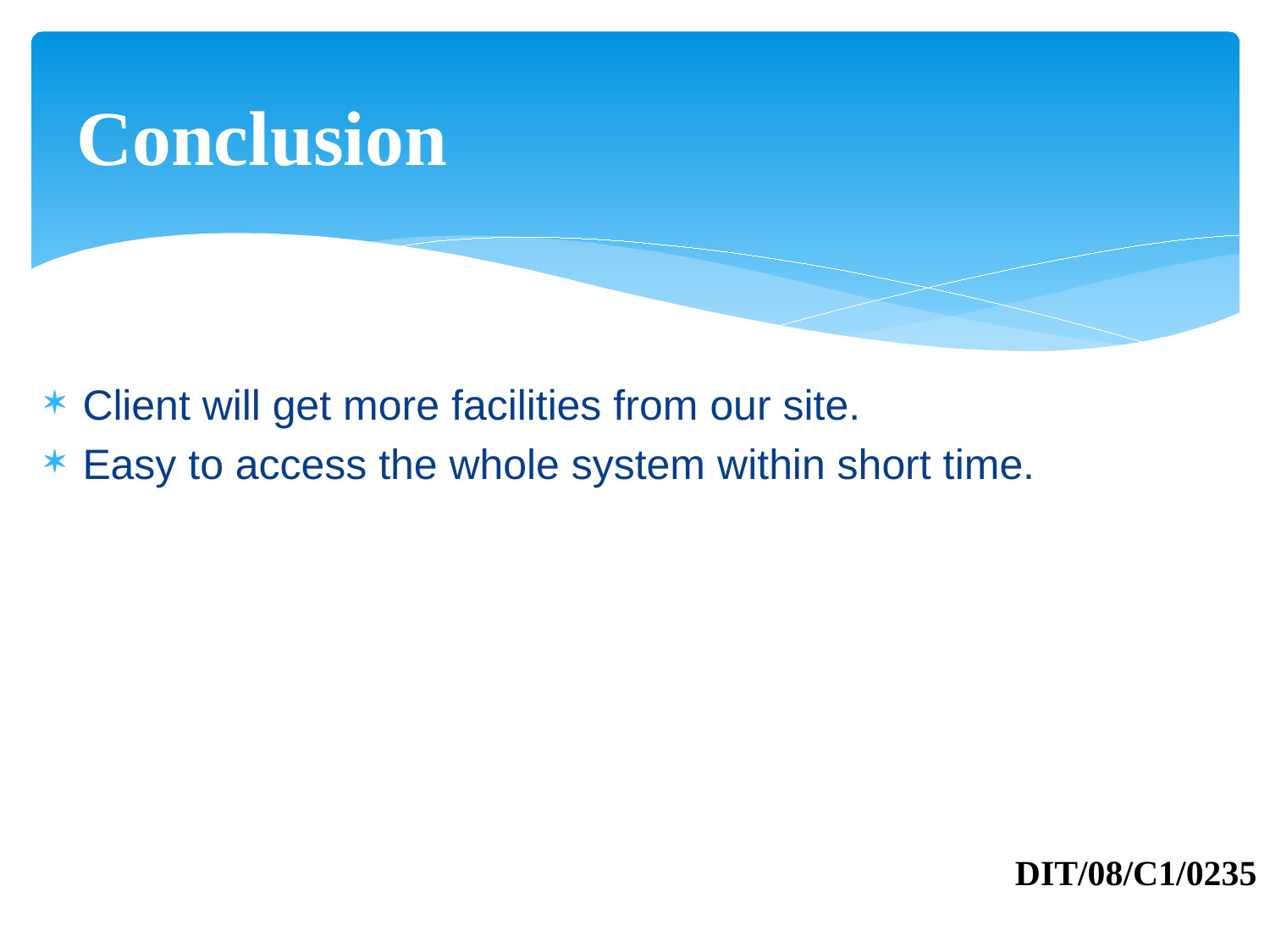

# Conclusion
Client will get more facilities from our site.
Easy to access the whole system within short time.

DIT/08/C1/0235